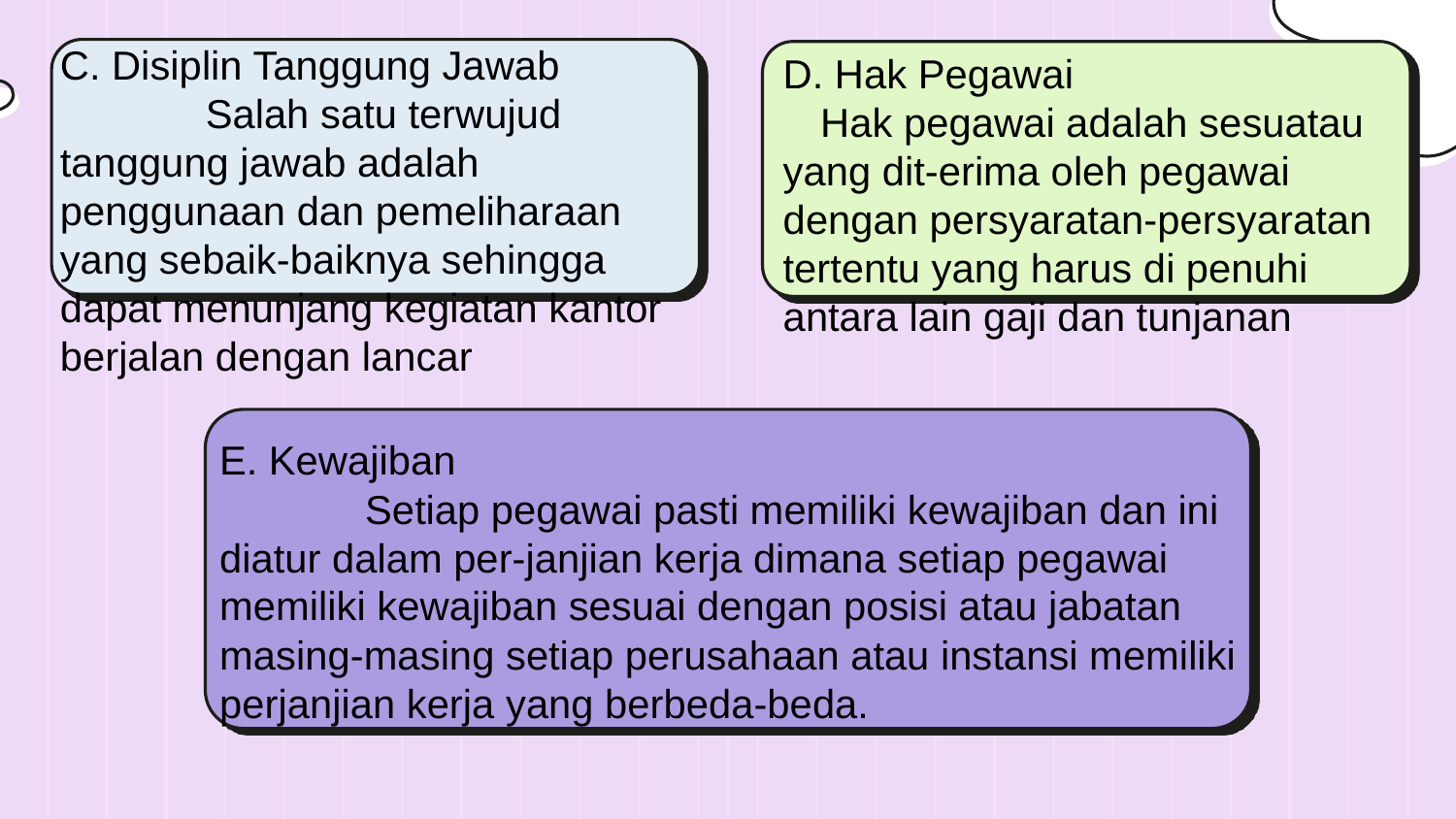

C. Disiplin Tanggung Jawab
	Salah satu terwujud tanggung jawab adalah penggunaan dan pemeliharaan yang sebaik-baiknya sehingga dapat menunjang kegiatan kantor berjalan dengan lancar

D. Hak Pegawai
	Hak pegawai adalah sesuatau yang dit-erima oleh pegawai dengan persyaratan-persyaratan tertentu yang harus di penuhi antara lain gaji dan tunjanan

E. Kewajiban
	Setiap pegawai pasti memiliki kewajiban dan ini diatur dalam per-janjian kerja dimana setiap pegawai memiliki kewajiban sesuai dengan posisi atau jabatan masing-masing setiap perusahaan atau instansi memiliki perjanjian kerja yang berbeda-beda.